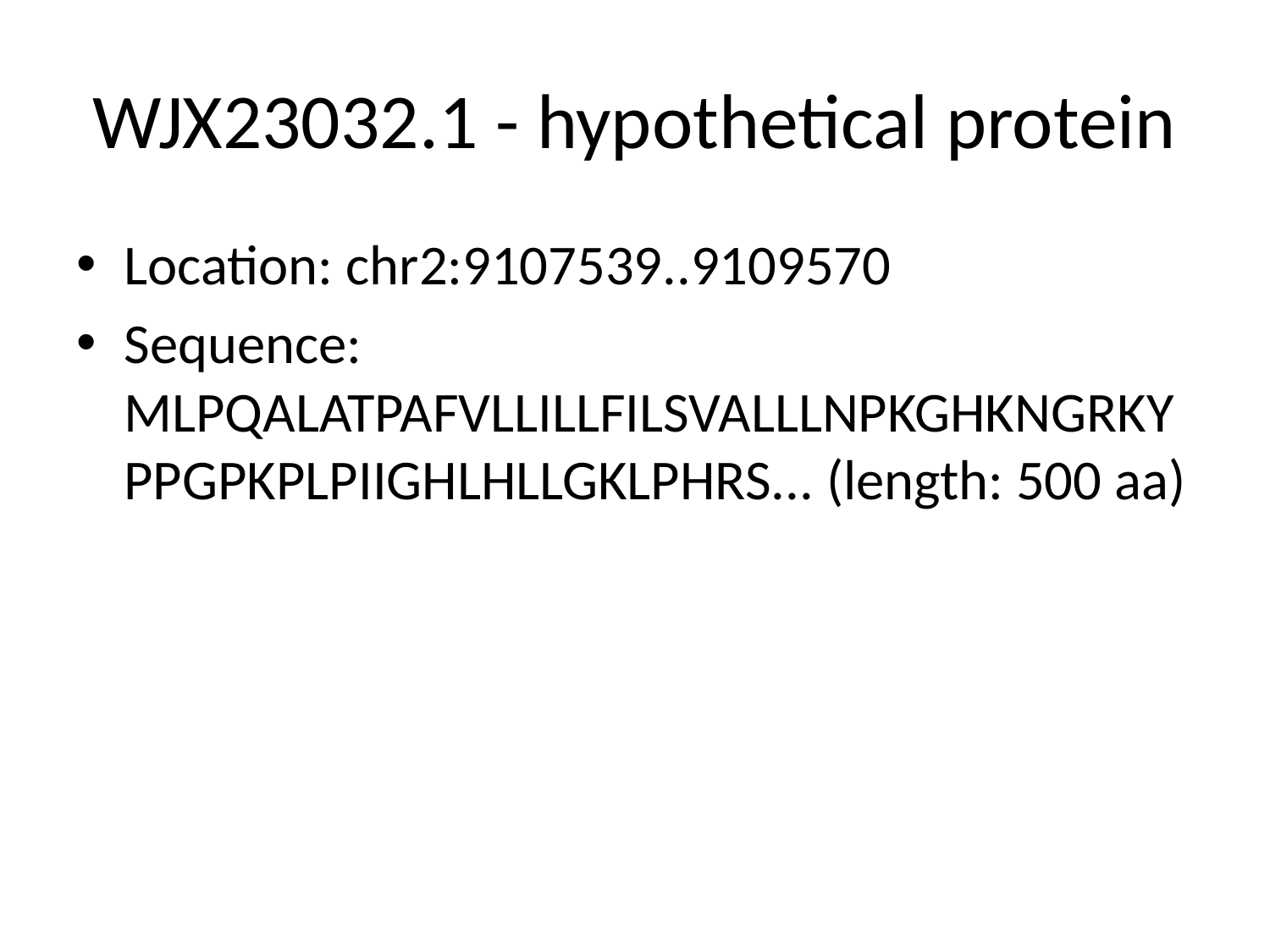

# WJX23032.1 - hypothetical protein
Location: chr2:9107539..9109570
Sequence: MLPQALATPAFVLLILLFILSVALLLNPKGHKNGRKYPPGPKPLPIIGHLHLLGKLPHRS... (length: 500 aa)